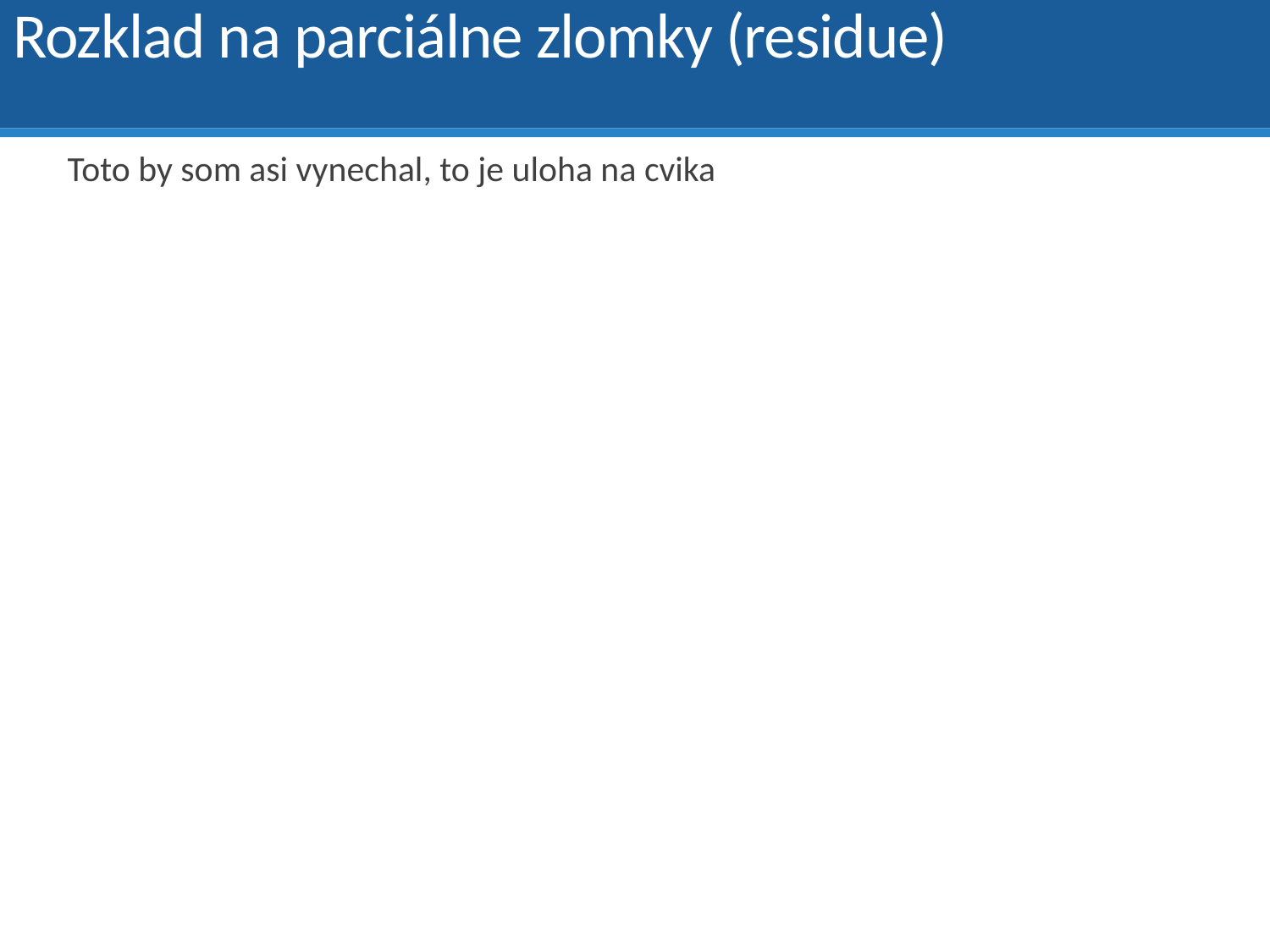

# Rozklad na parciálne zlomky (residue)
Toto by som asi vynechal, to je uloha na cvika